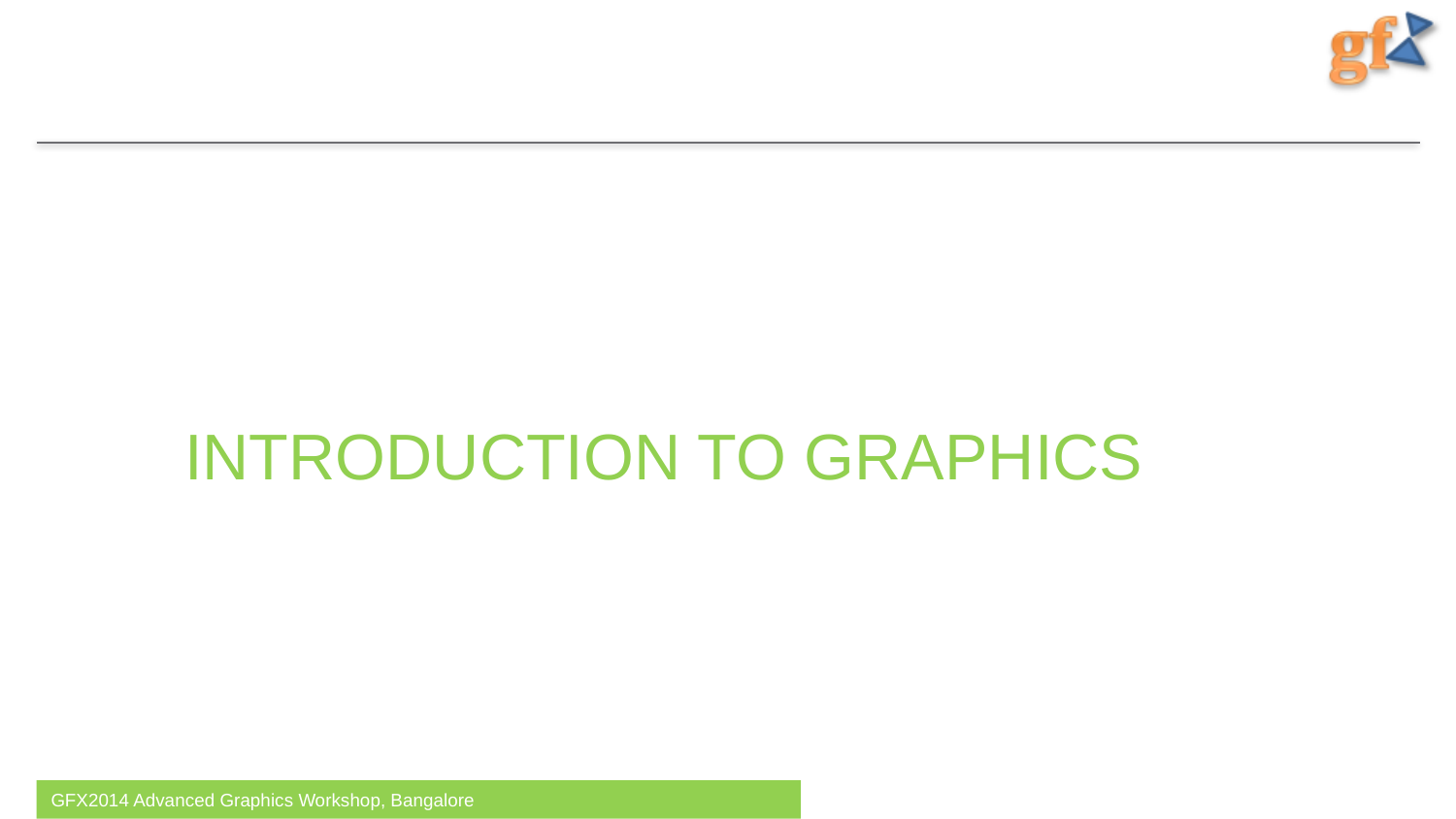

# Introduction to graphics

1
GFX2014 Advanced Graphics Workshop, Bangalore